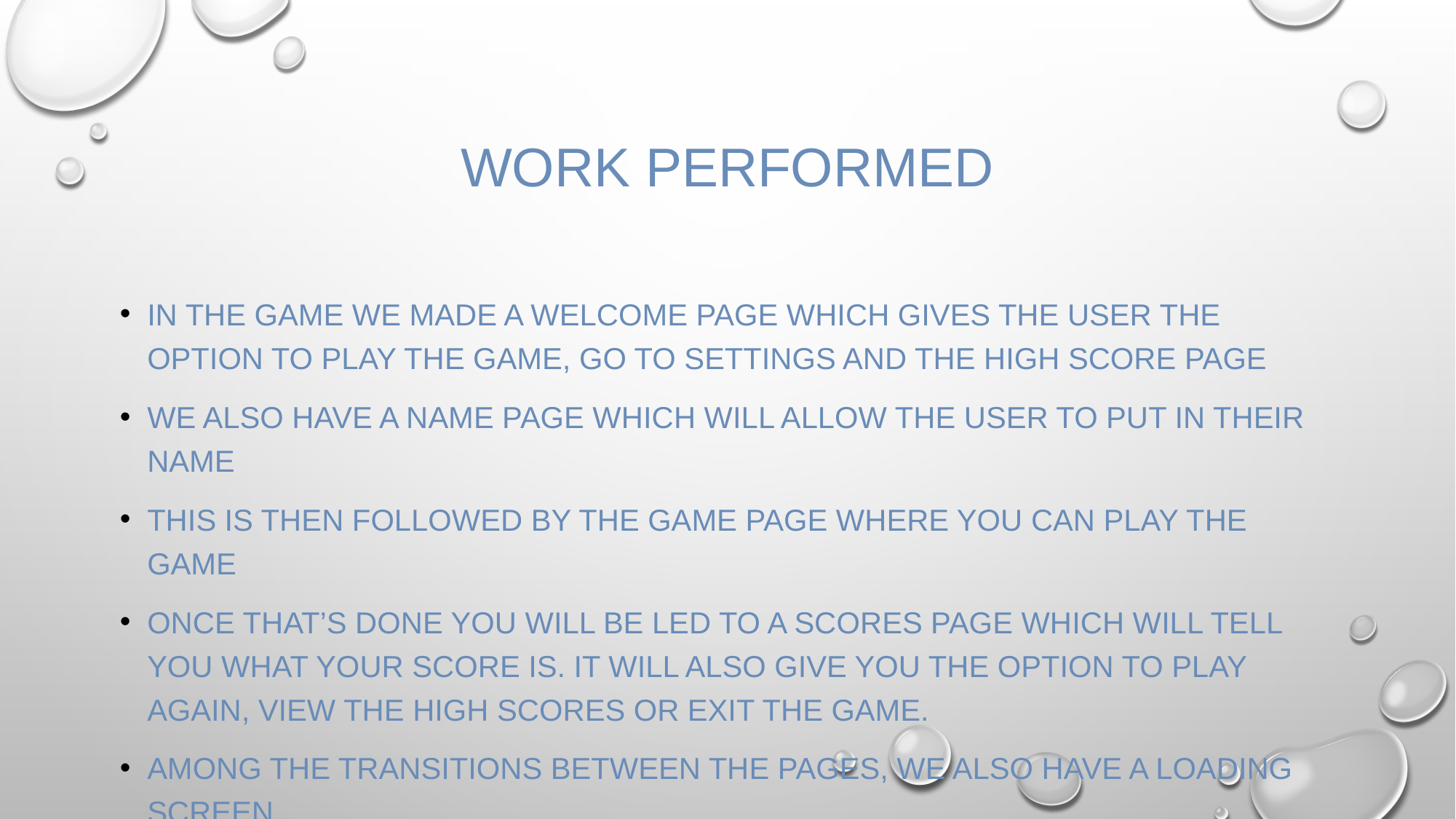

# Work Performed
In the game we made a Welcome Page which gives the user the option to play the game, go to settings and the high score page
We also have a Name Page which will allow the user to put in their name
This is then followed by the game page where you can play the game
Once that’s done you will be led to a scores page which will tell you what your score is. It will also give you the option to play again, view the high scores or exit the game.
Among the transitions between the pages, we also have a loading screen